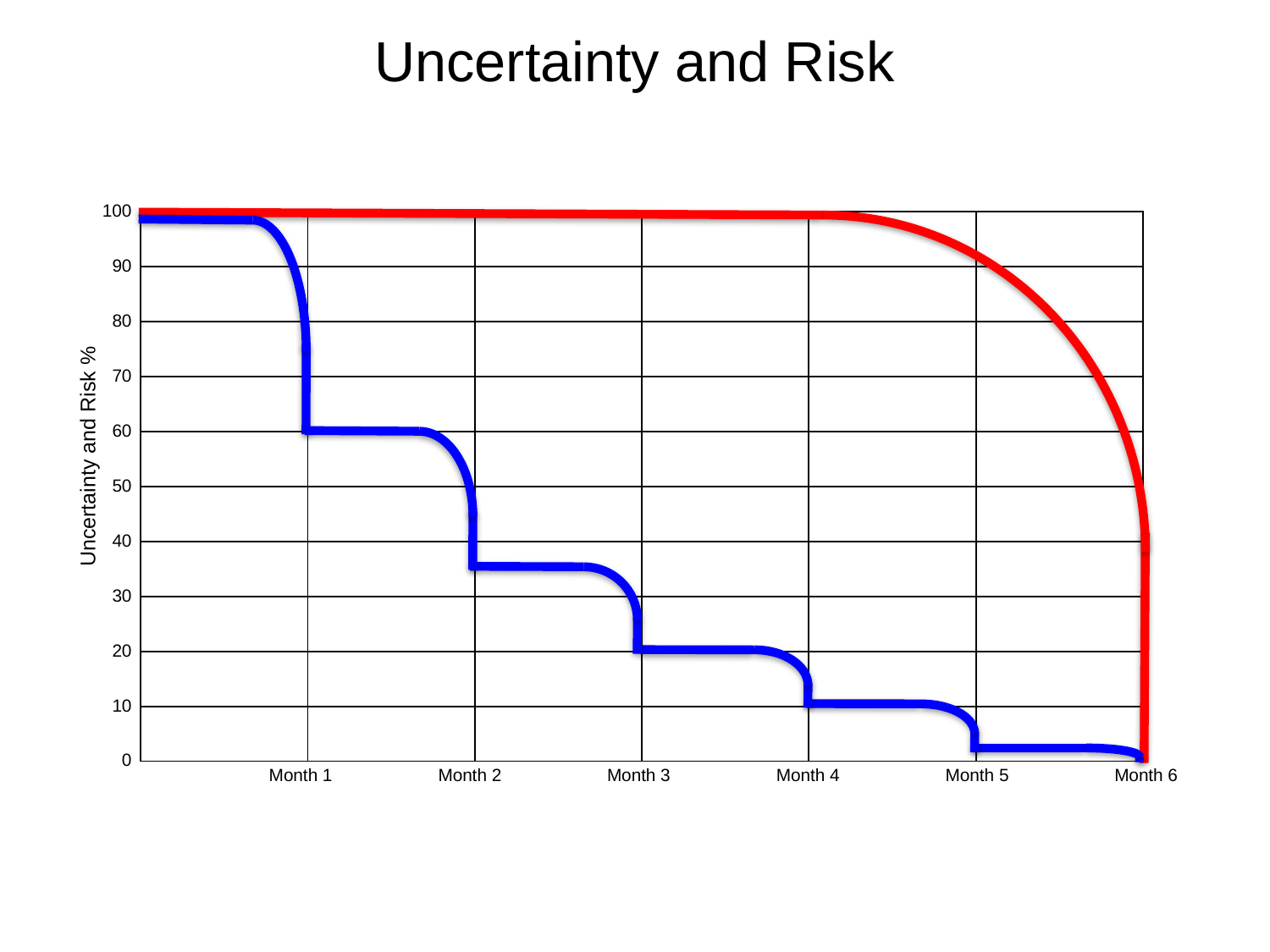

# Uncertainty and Risk
| 100 |
| --- |
| 90 |
| 80 |
| 70 |
| 60 |
| 50 |
| 40 |
| 30 |
| 20 |
| 10 |
| 0 |
|  |  |  |  |  |  |
| --- | --- | --- | --- | --- | --- |
|  |  |  |  |  |  |
|  |  |  |  |  |  |
|  |  |  |  |  |  |
|  |  |  |  |  |  |
|  |  |  |  |  |  |
|  |  |  |  |  |  |
|  |  |  |  |  |  |
|  |  |  |  |  |  |
|  |  |  |  |  |  |

Uncertainty and Risk %

| Month 1 | Month 2 | Month 3 | Month 4 | Month 5 | Month 6 |
| --- | --- | --- | --- | --- | --- |